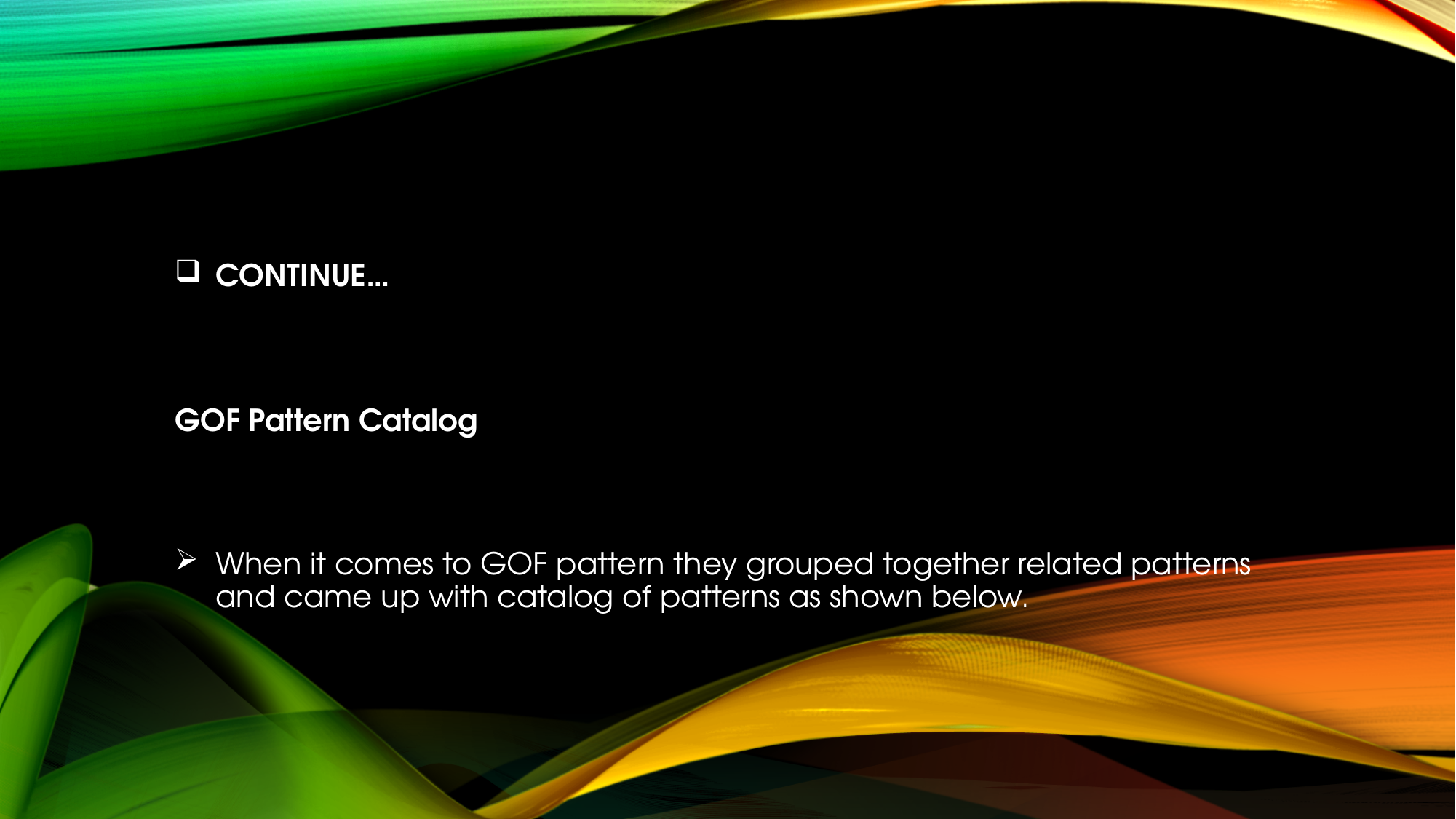

# Continue…
GOF Pattern Catalog

When it comes to GOF pattern they grouped together related patterns and came up with catalog of patterns as shown below.